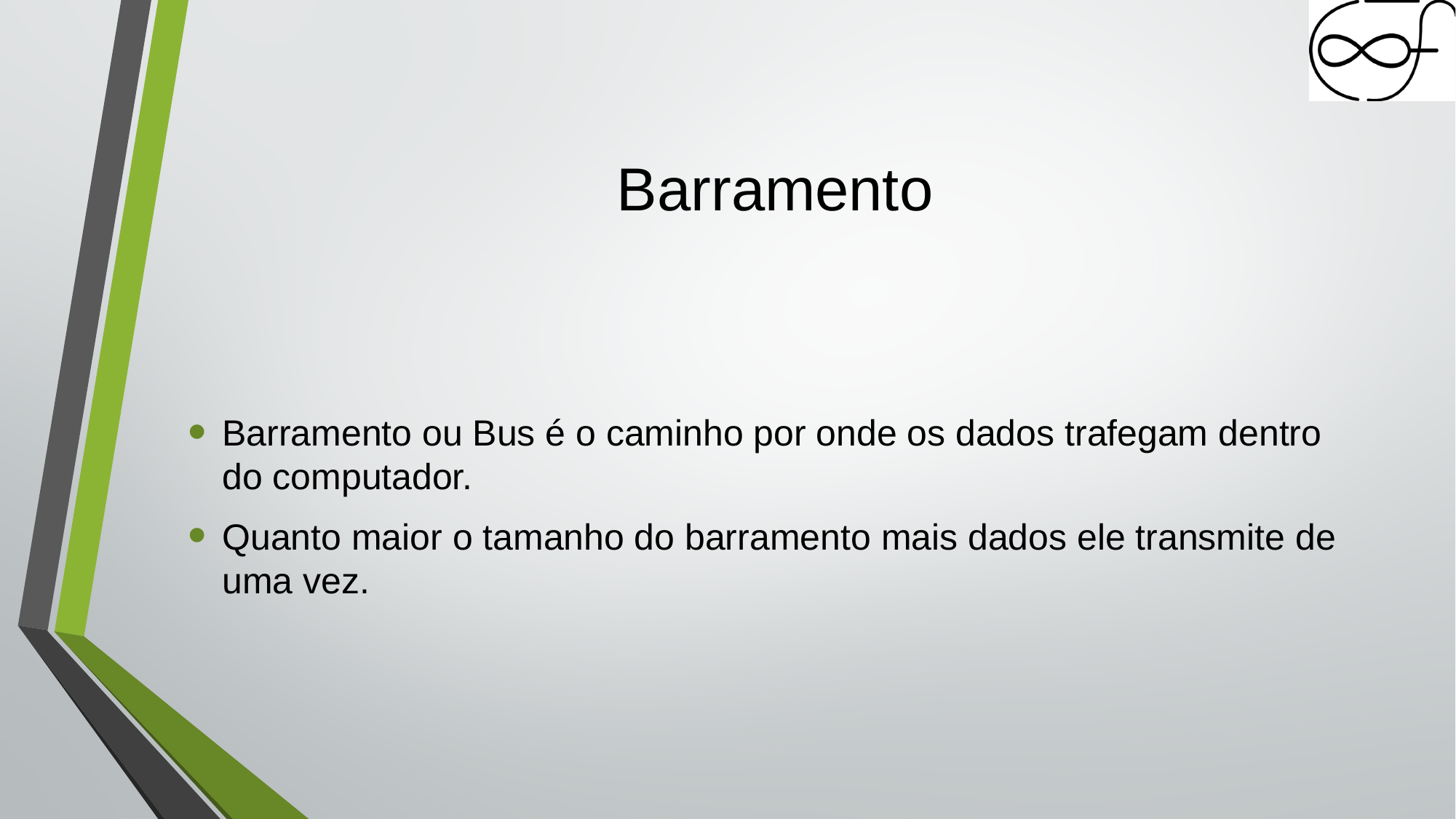

# Barramento
Barramento ou Bus é o caminho por onde os dados trafegam dentro do computador.
Quanto maior o tamanho do barramento mais dados ele transmite de uma vez.